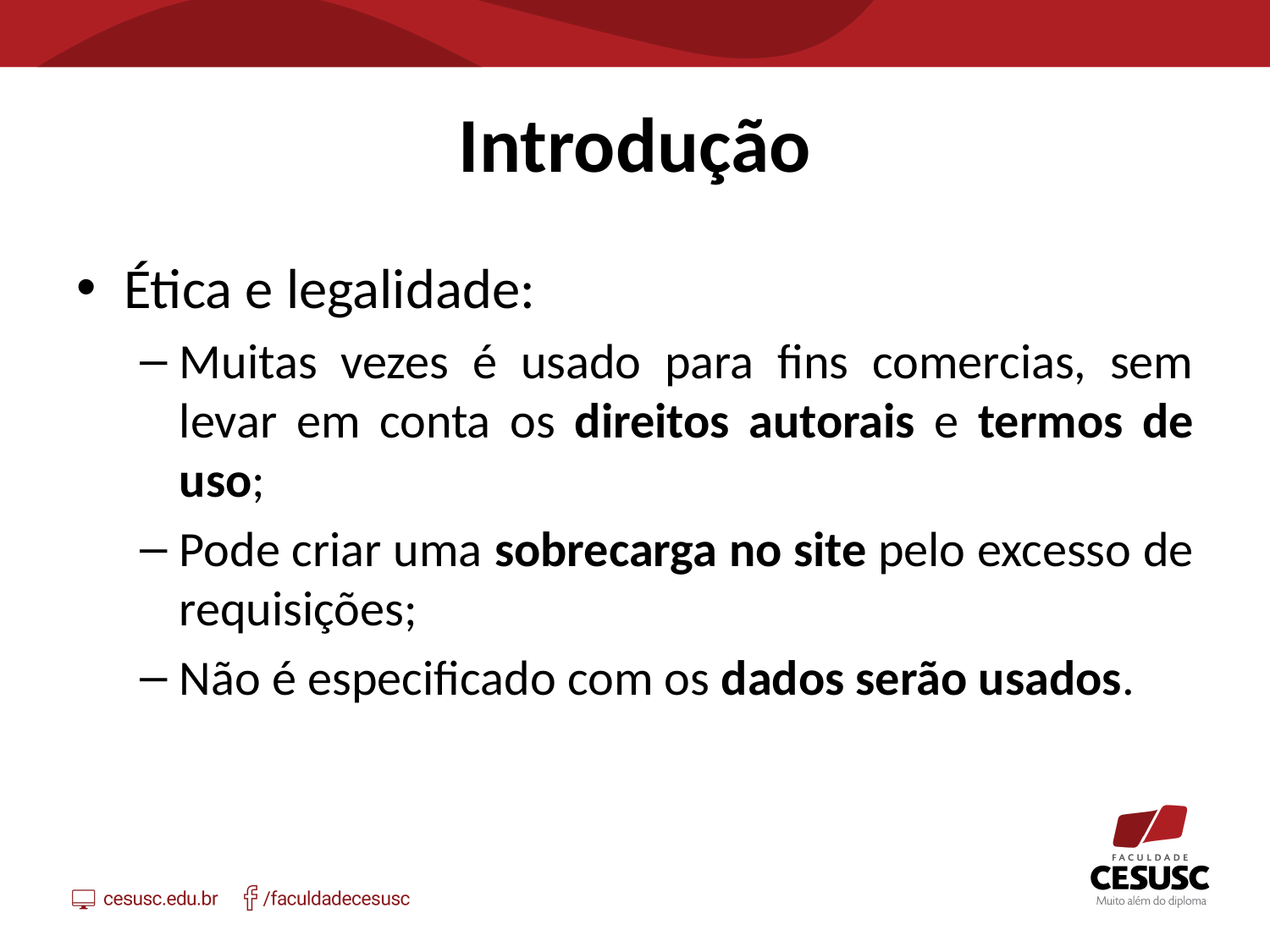

# Introdução
Ética e legalidade:
Muitas vezes é usado para fins comercias, sem levar em conta os direitos autorais e termos de uso;
Pode criar uma sobrecarga no site pelo excesso de requisições;
Não é especificado com os dados serão usados.